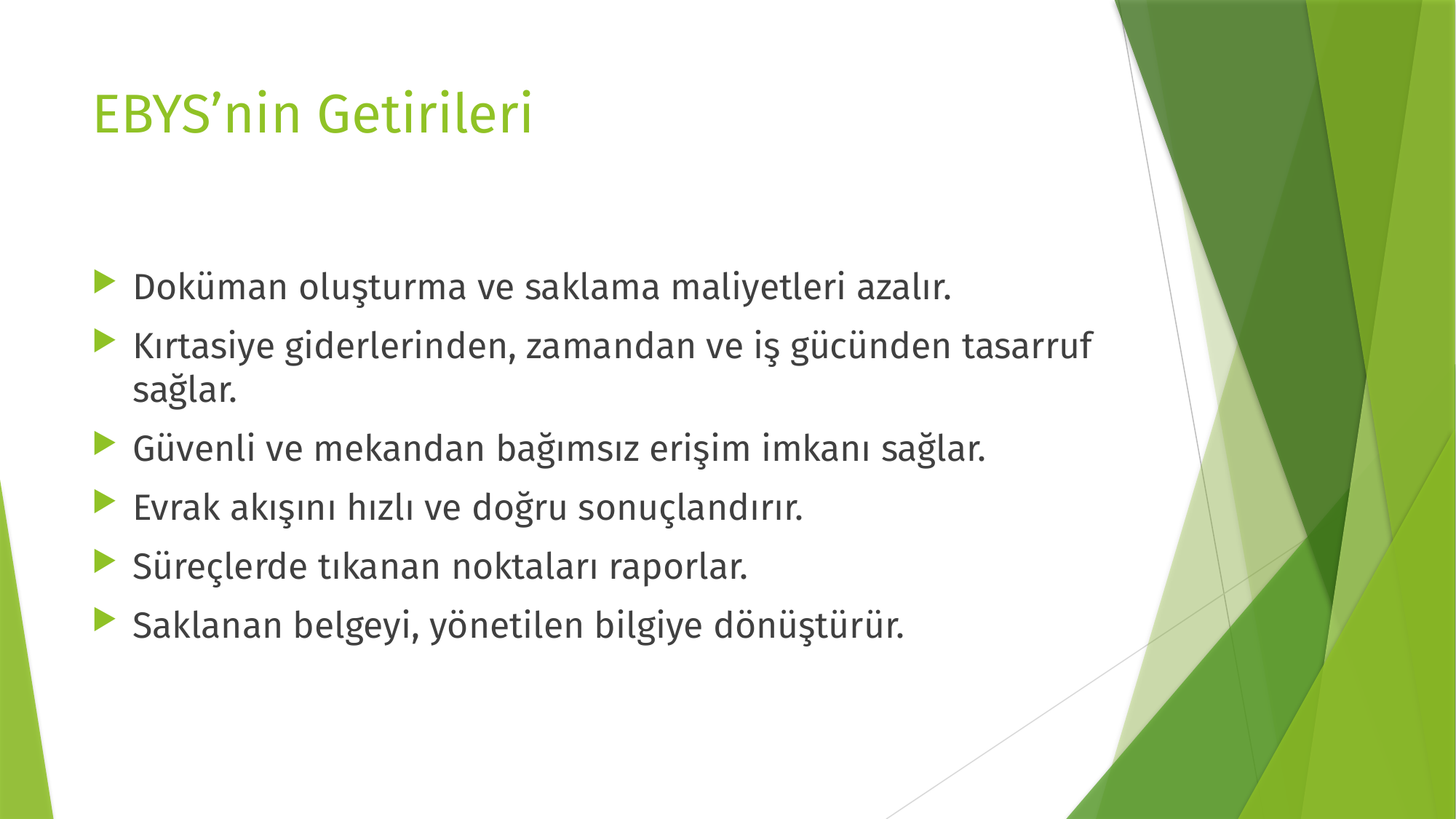

# EBYS’nin Getirileri
Doküman oluşturma ve saklama maliyetleri azalır.
Kırtasiye giderlerinden, zamandan ve iş gücünden tasarruf sağlar.
Güvenli ve mekandan bağımsız erişim imkanı sağlar.
Evrak akışını hızlı ve doğru sonuçlandırır.
Süreçlerde tıkanan noktaları raporlar.
Saklanan belgeyi, yönetilen bilgiye dönüştürür.